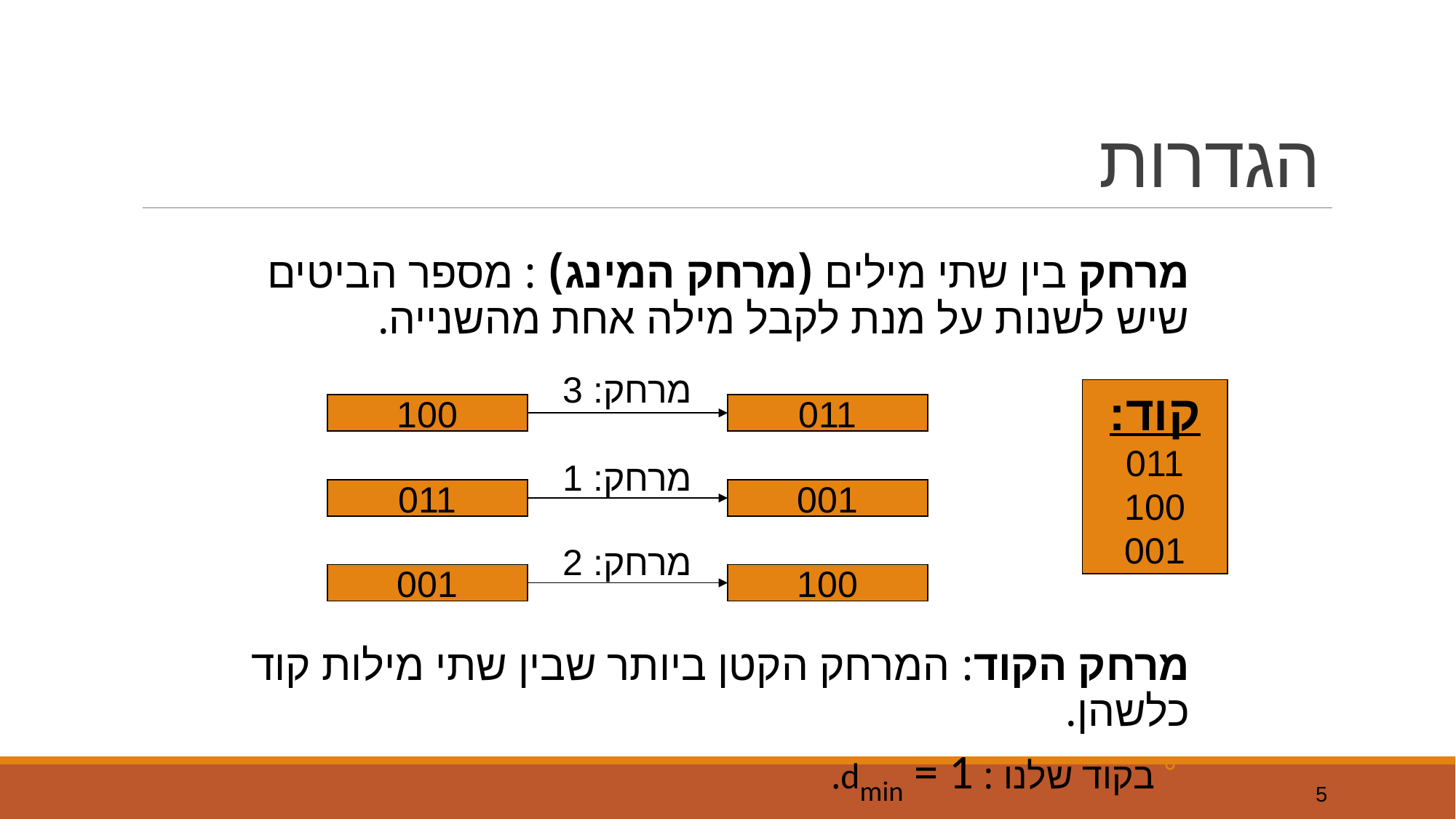

# הגדרות
מרחק בין שתי מילים (מרחק המינג) : מספר הביטים שיש לשנות על מנת לקבל מילה אחת מהשנייה.

מרחק הקוד: המרחק הקטן ביותר שבין שתי מילות קוד כלשהן.
בקוד שלנו : dmin = 1.

מרחק: 3
קוד:
011
100
001
100
011
מרחק: 1
011
001
מרחק: 2
001
100
5